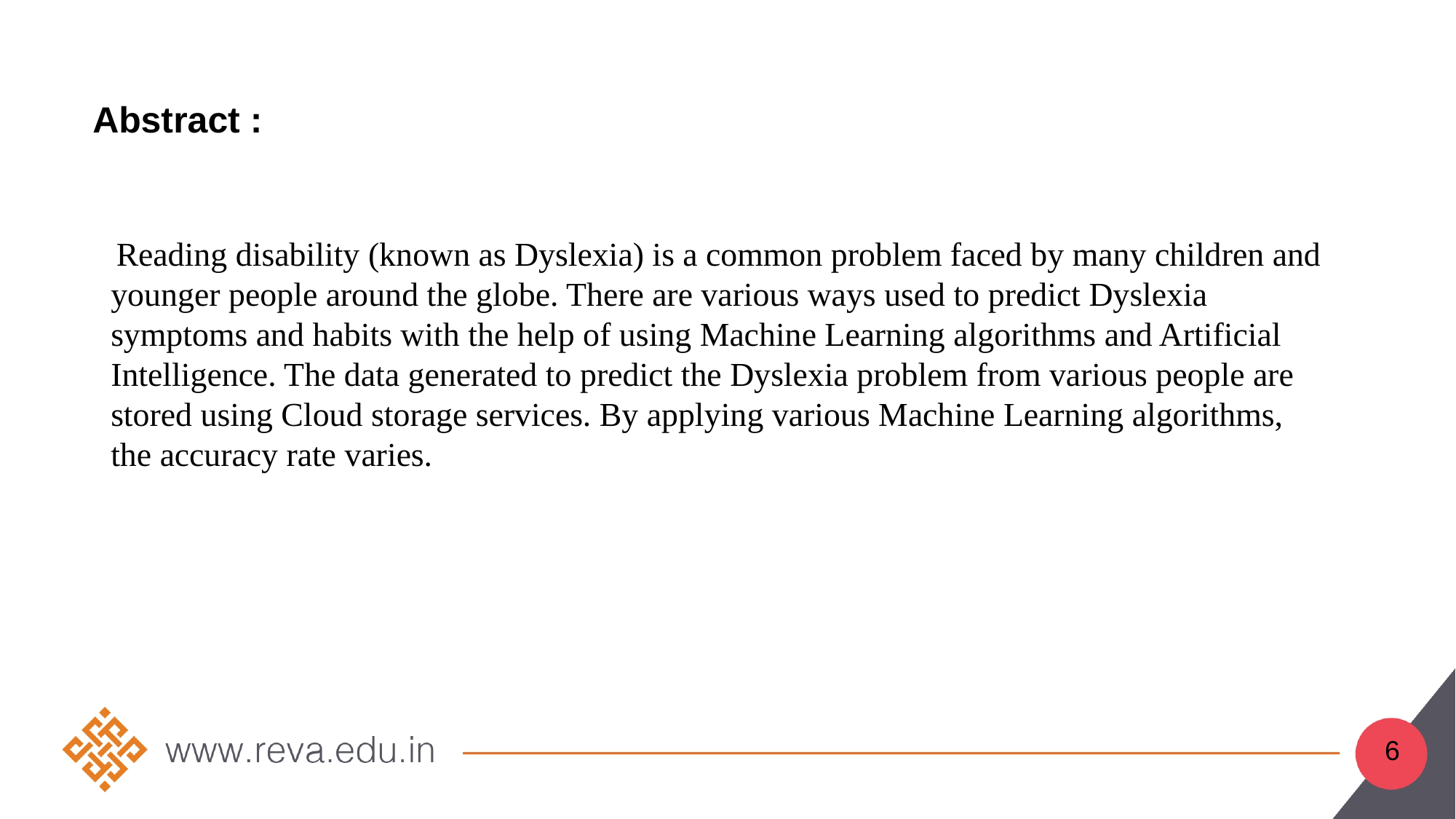

Abstract :
 Reading disability (known as Dyslexia) is a common problem faced by many children and younger people around the globe. There are various ways used to predict Dyslexia symptoms and habits with the help of using Machine Learning algorithms and Artificial Intelligence. The data generated to predict the Dyslexia problem from various people are stored using Cloud storage services. By applying various Machine Learning algorithms, the accuracy rate varies.

6